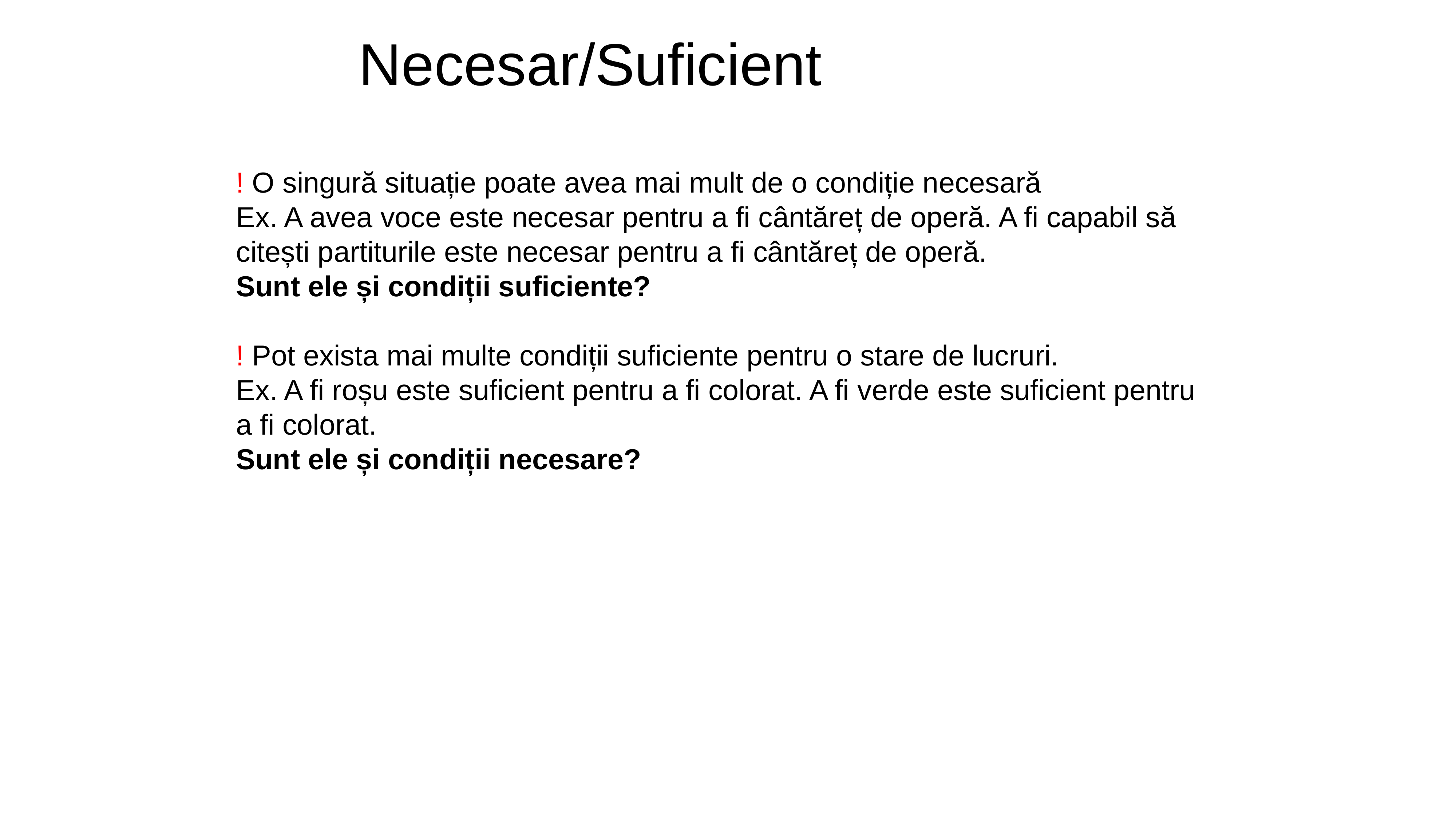

# Necesar/Suficient
! O singură situație poate avea mai mult de o condiție necesară
Ex. A avea voce este necesar pentru a fi cântăreț de operă. A fi capabil să citești partiturile este necesar pentru a fi cântăreț de operă.
Sunt ele și condiții suficiente?

! Pot exista mai multe condiții suficiente pentru o stare de lucruri.
Ex. A fi roșu este suficient pentru a fi colorat. A fi verde este suficient pentru a fi colorat.
Sunt ele și condiții necesare?